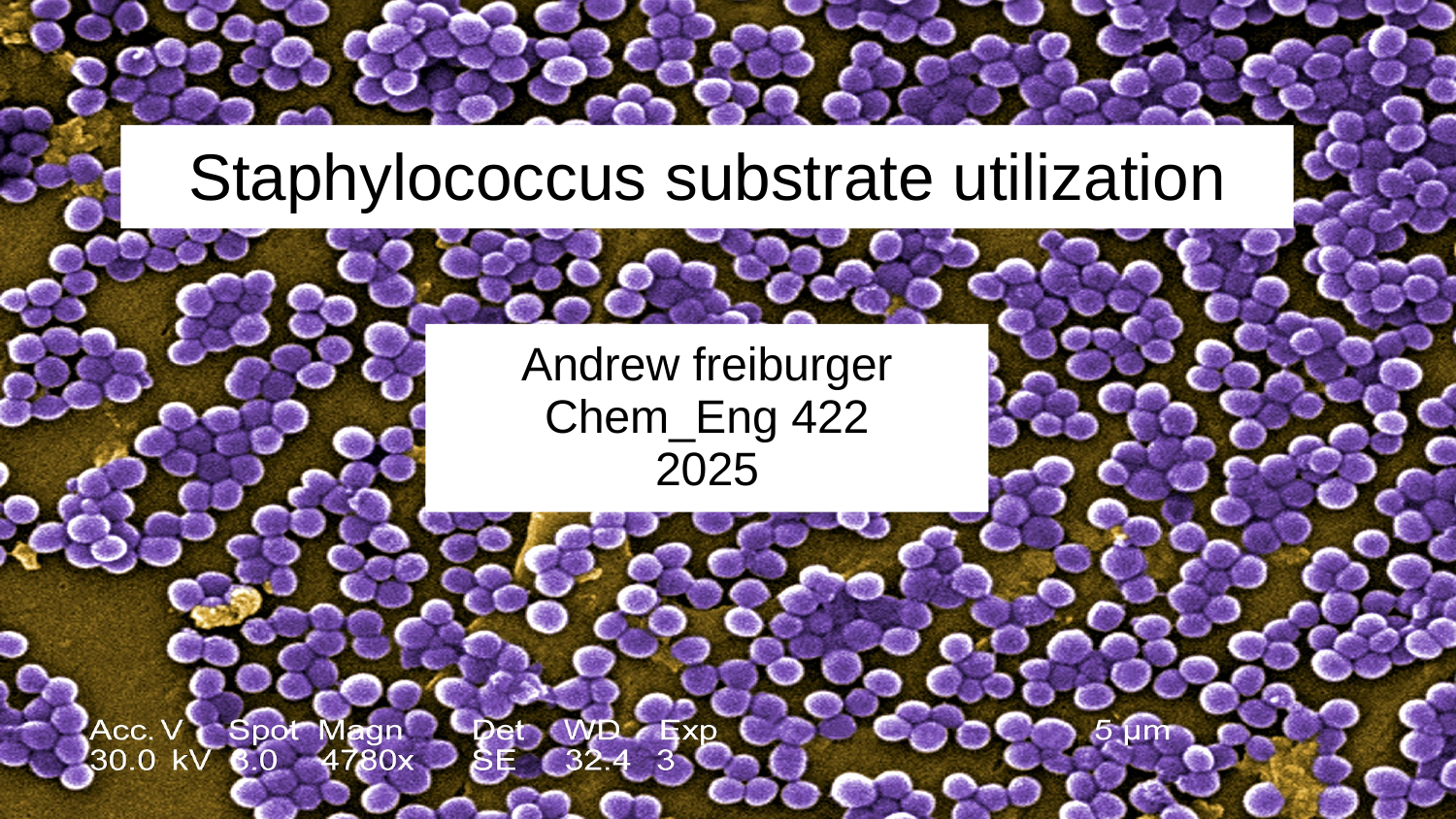

# Staphylococcus substrate utilization
Andrew freiburger
Chem_Eng 422
2025